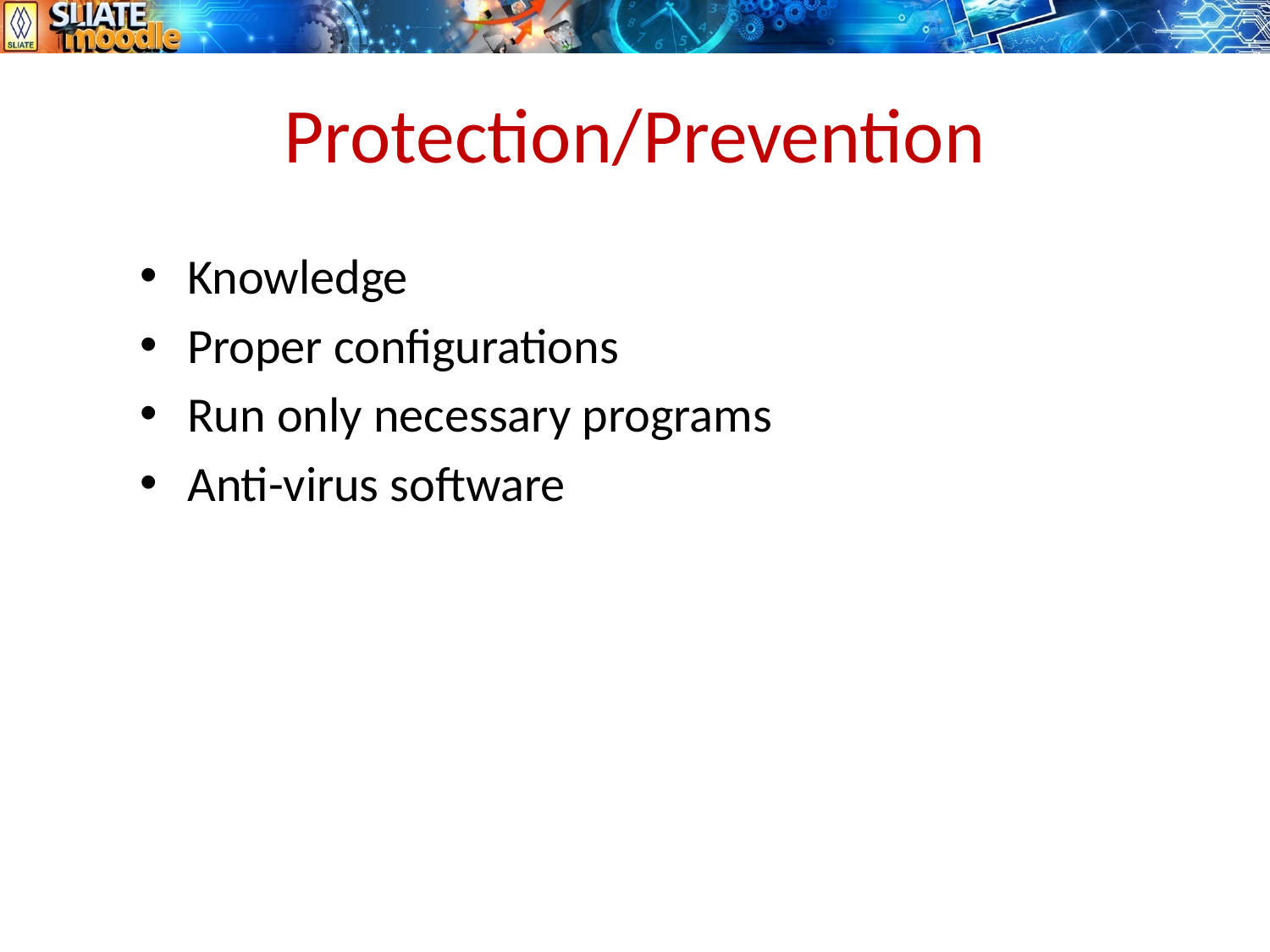

# Protection/Prevention

Knowledge
Proper configurations
Run only necessary programs
Anti-virus software